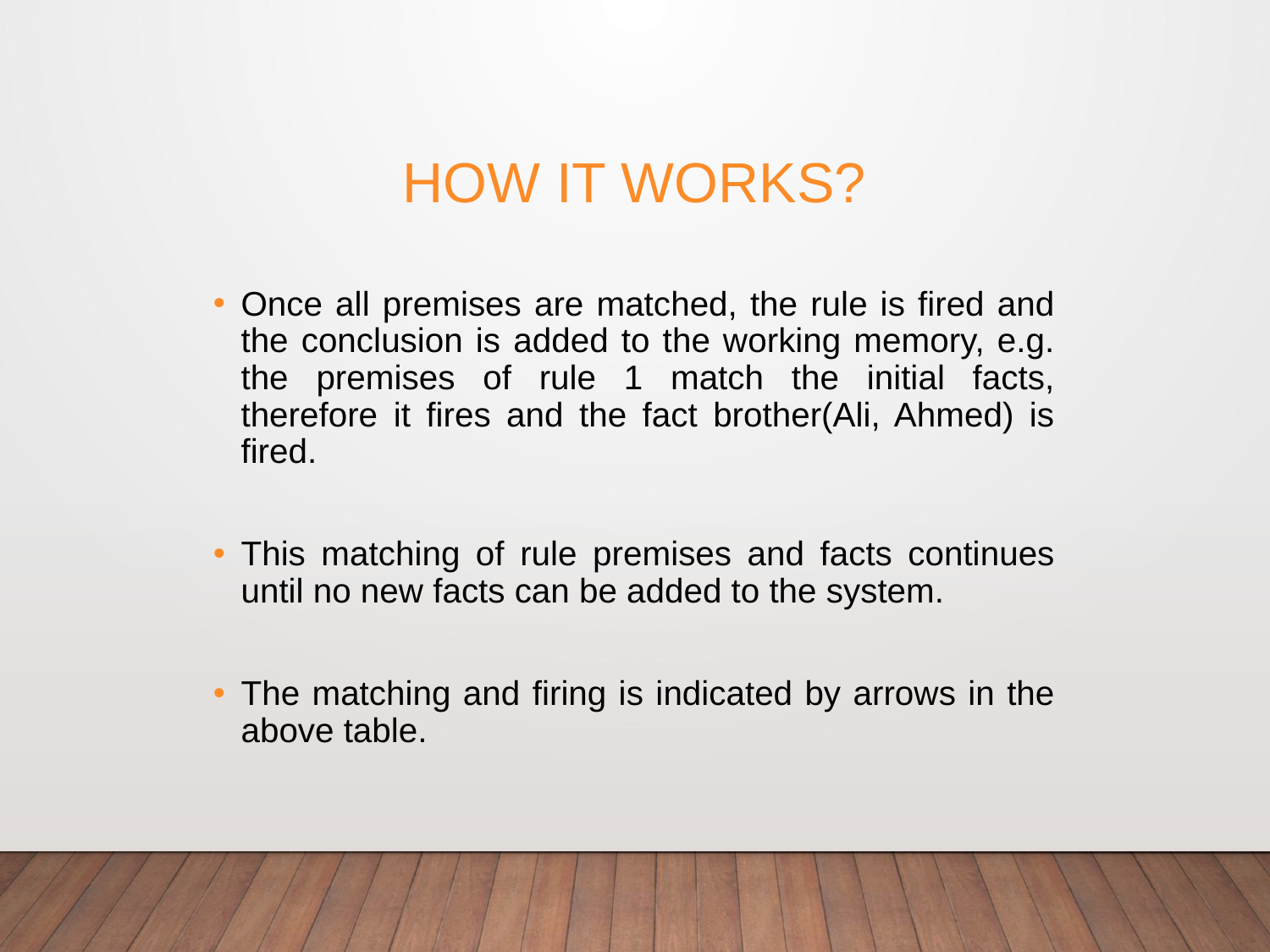

# How it Works?
Once all premises are matched, the rule is fired and the conclusion is added to the working memory, e.g. the premises of rule 1 match the initial facts, therefore it fires and the fact brother(Ali, Ahmed) is fired.

This matching of rule premises and facts continues until no new facts can be added to the system.

The matching and firing is indicated by arrows in the above table.